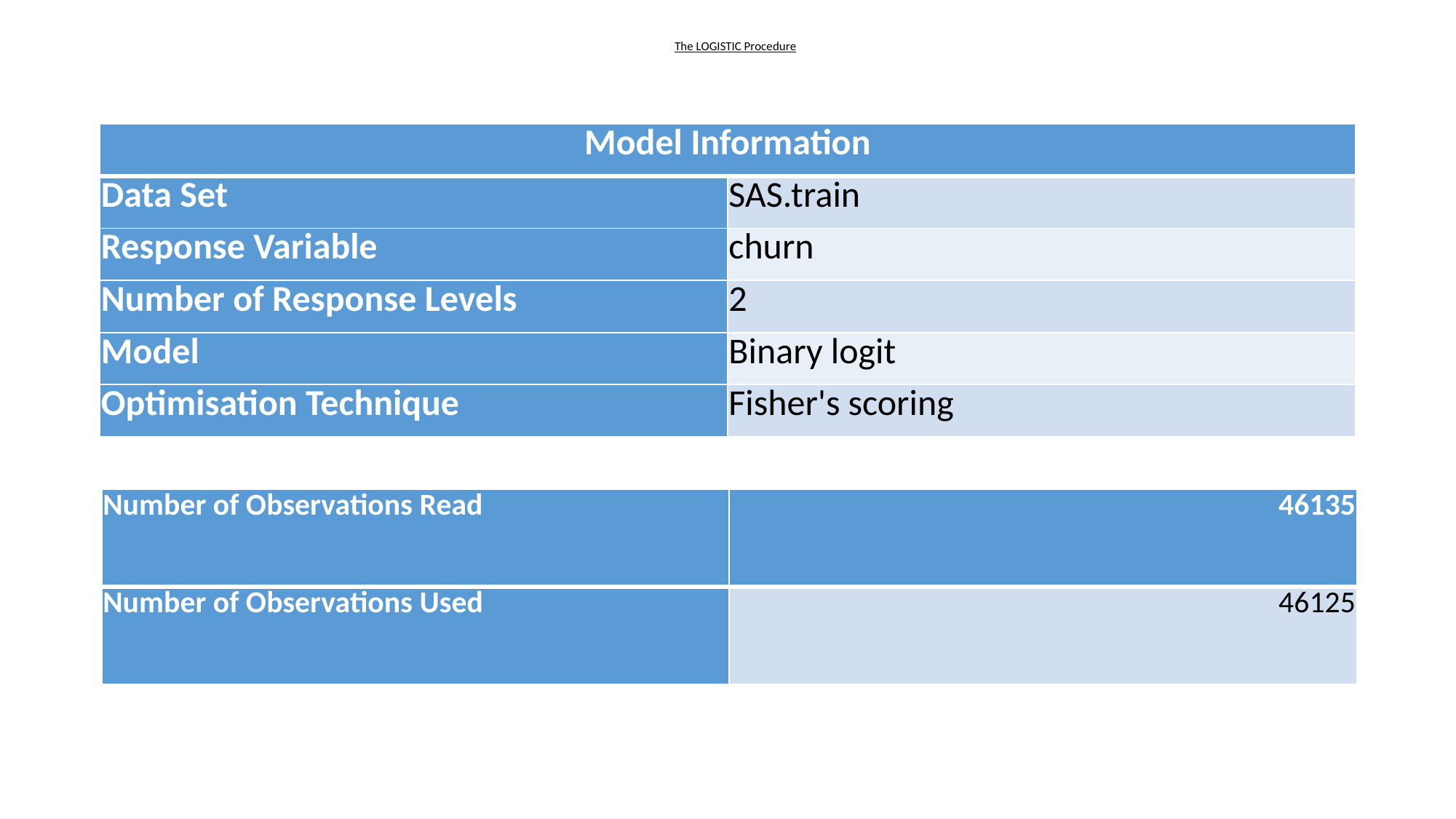

# The LOGISTIC Procedure
| Model Information |  |
| --- | --- |
| Data Set | SAS.train |
| Response Variable | churn |
| Number of Response Levels | 2 |
| Model | Binary logit |
| Optimisation Technique | Fisher's scoring |

| Number of Observations Read | 46135 |
| --- | --- |
| Number of Observations Used | 46125 |